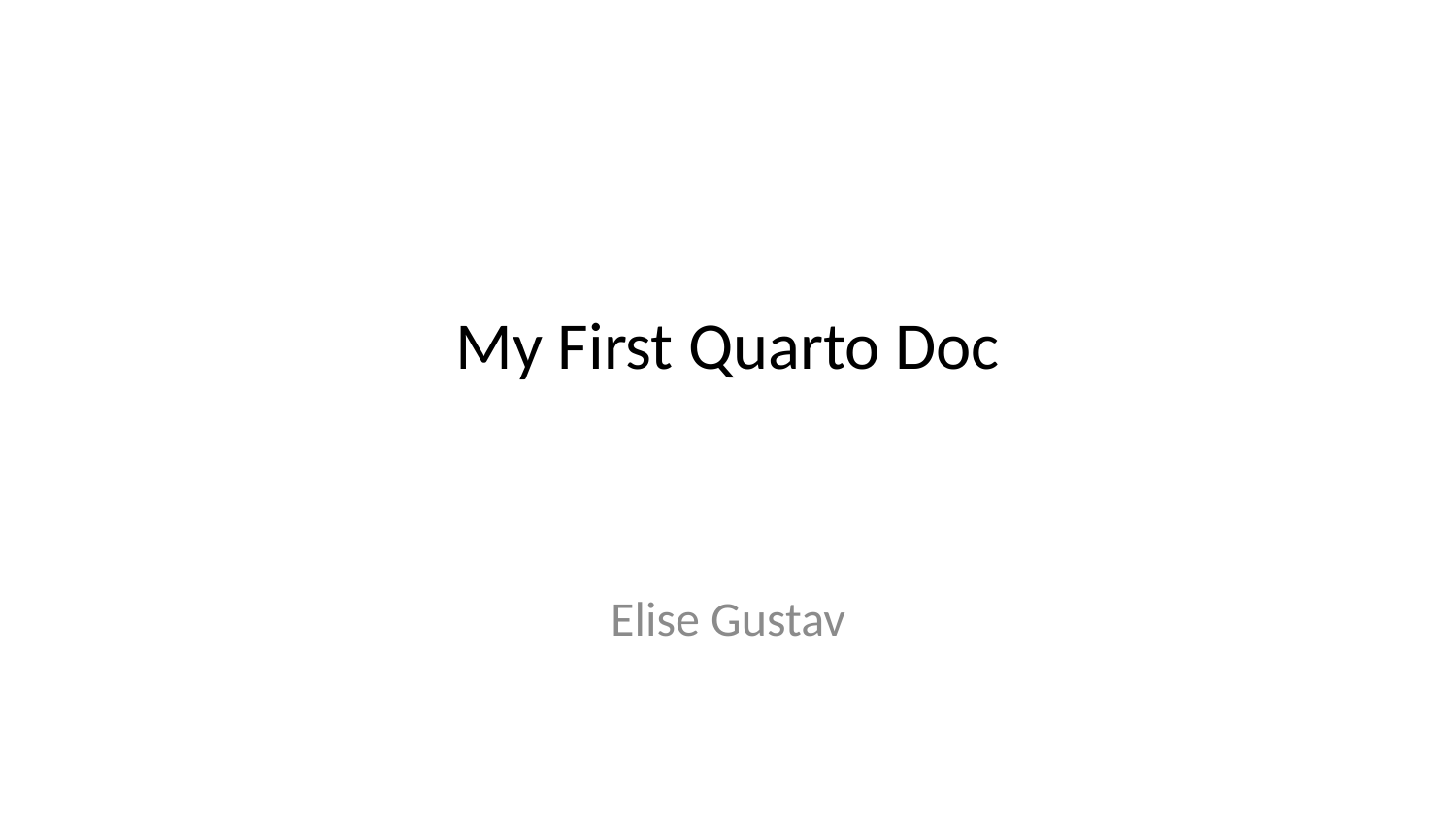

# My First Quarto Doc
Elise Gustav